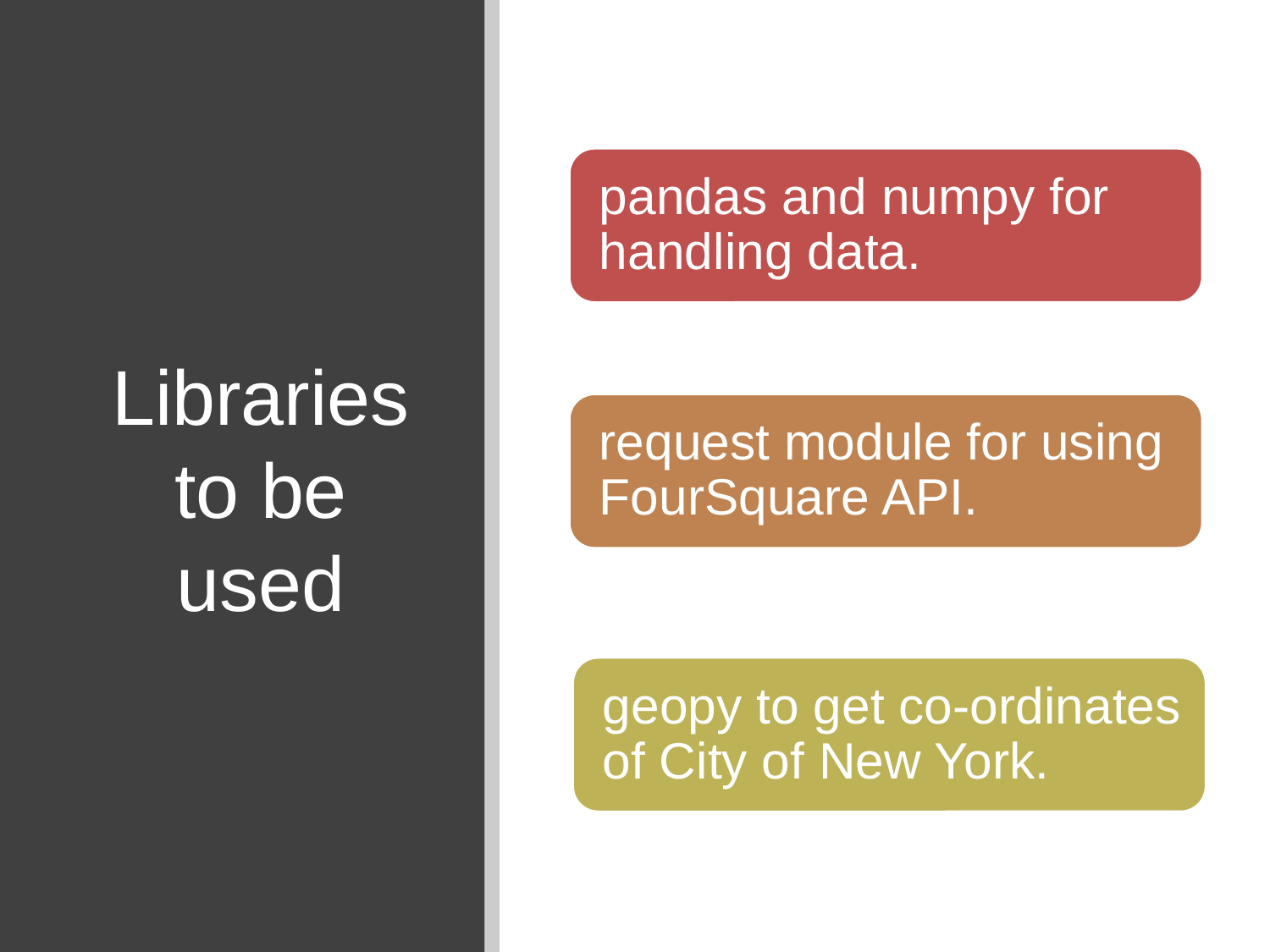

Libraries to be used
pandas and numpy for handling data.
request module for using FourSquare API.
geopy to get co-ordinates of City of New York.